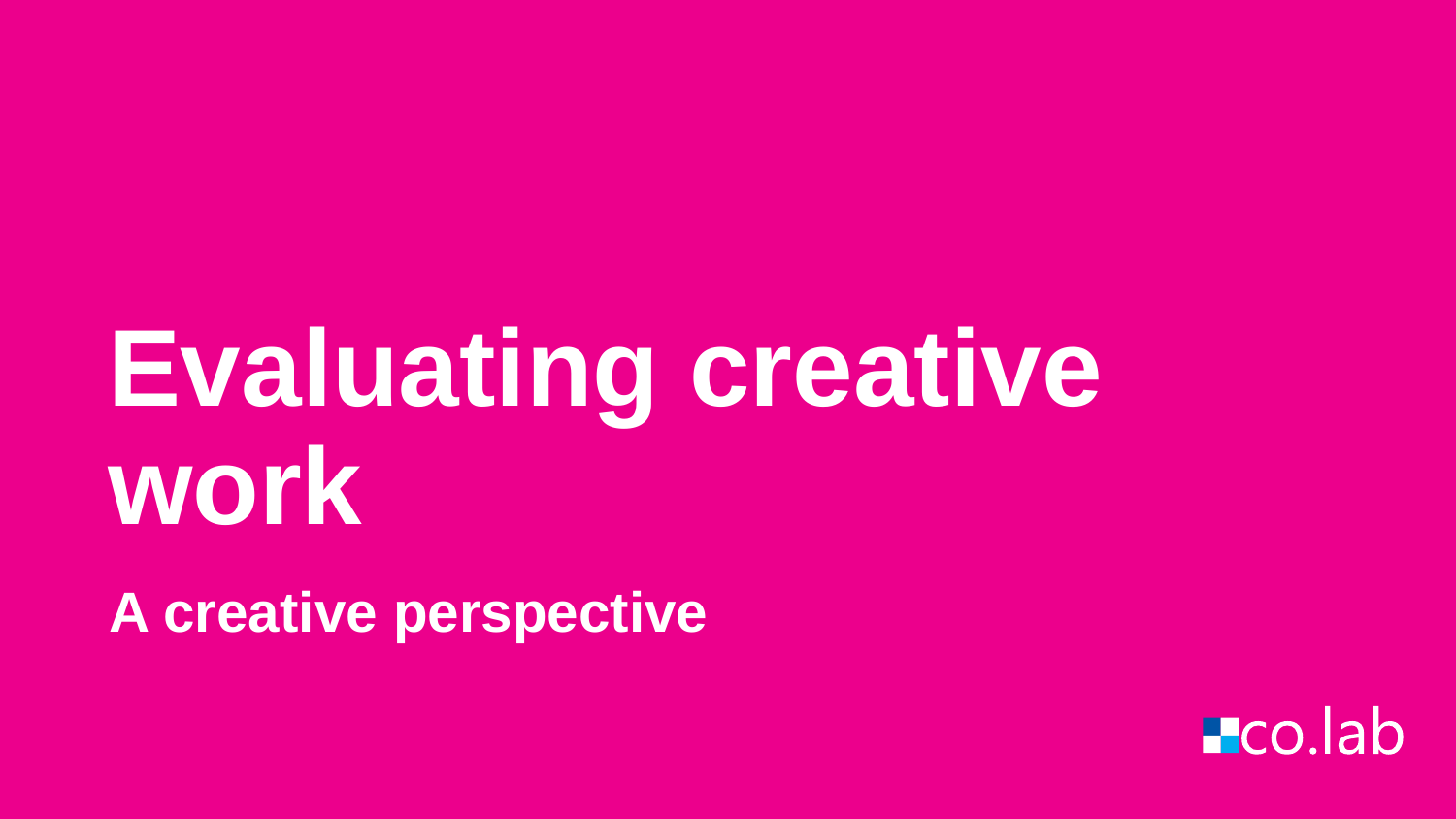

# Evaluating creative work
A creative perspective